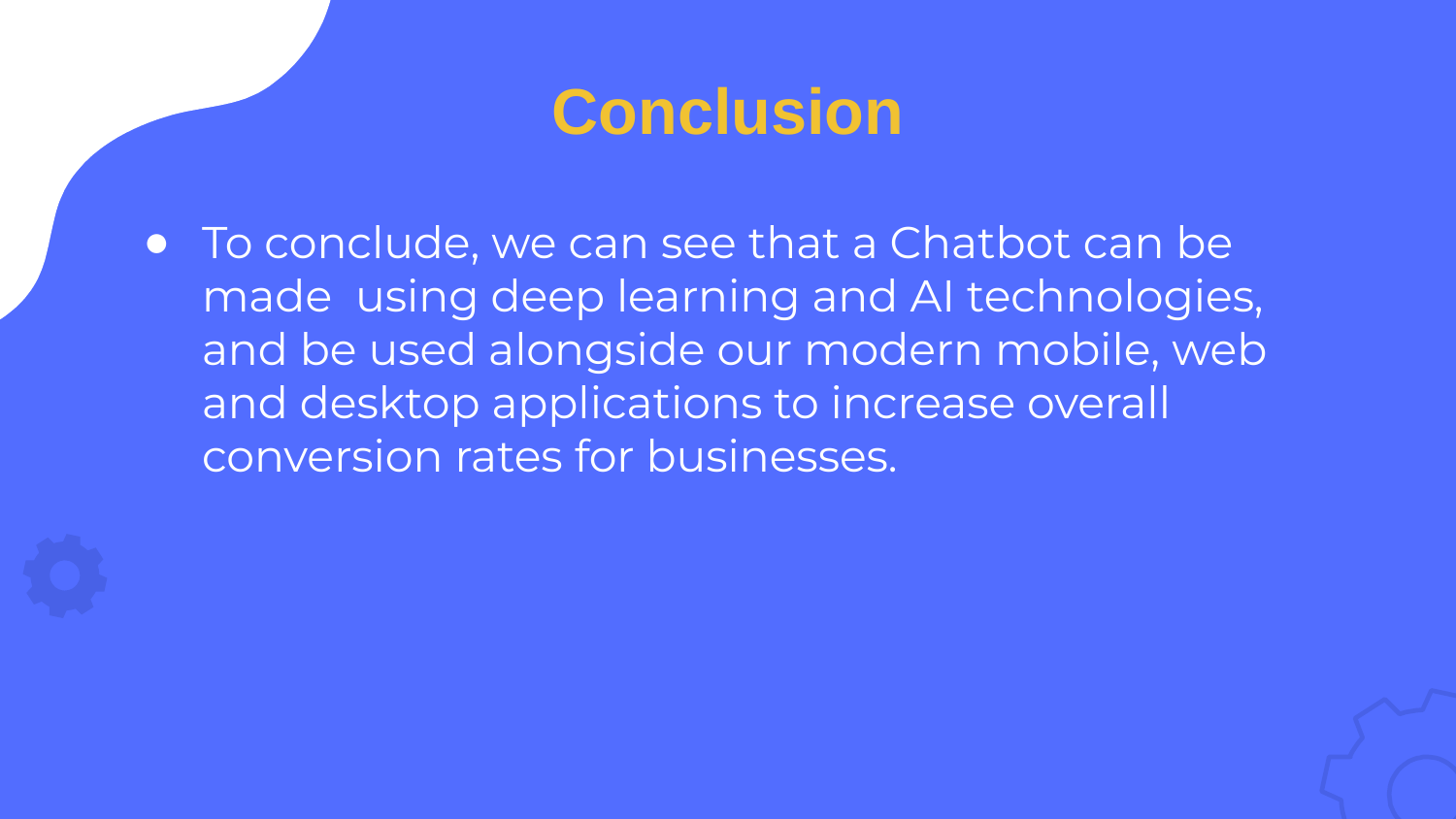

# Conclusion
To conclude, we can see that a Chatbot can be made  using deep learning and AI technologies, and be used alongside our modern mobile, web and desktop applications to increase overall conversion rates for businesses.